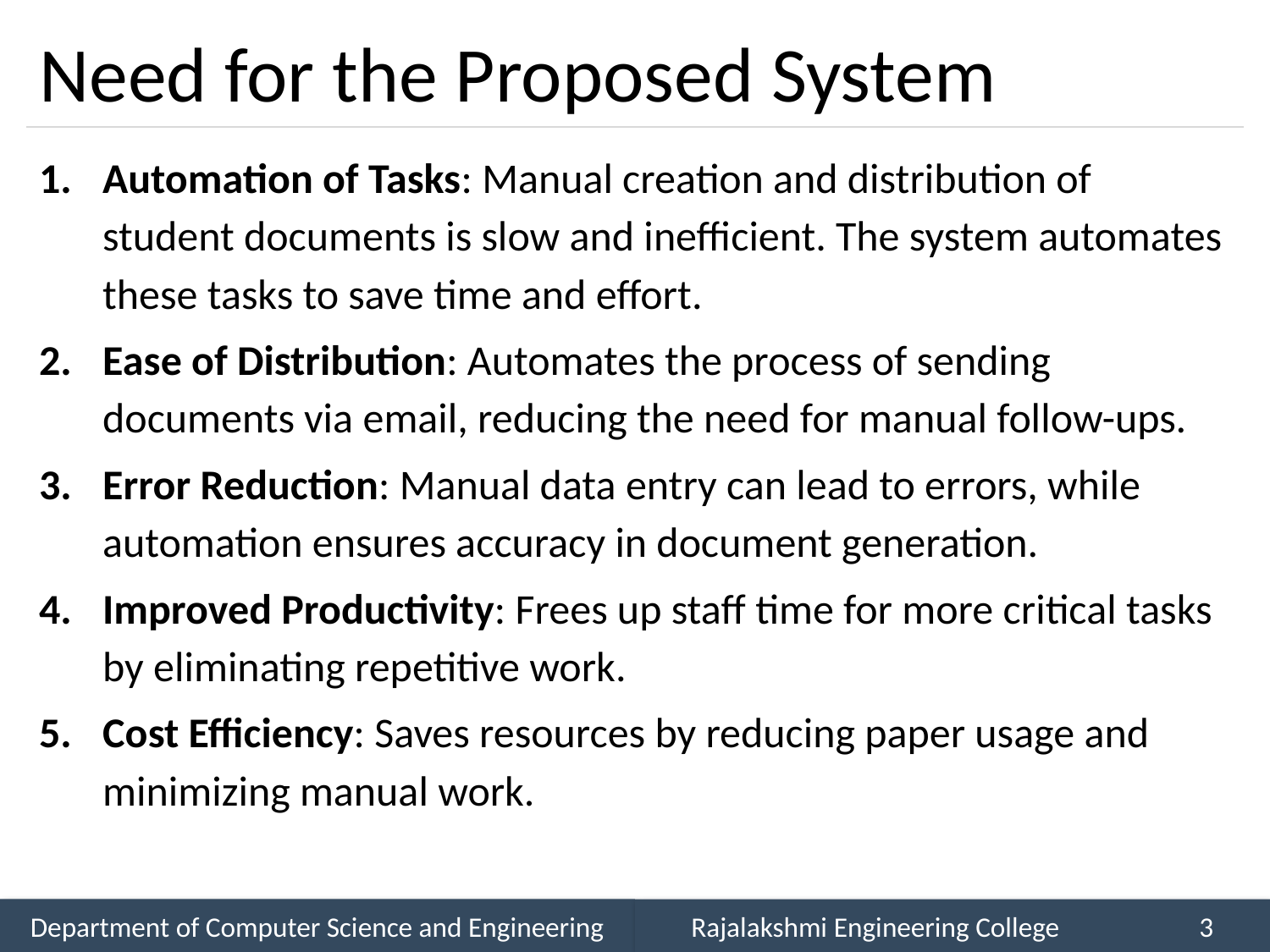

# Need for the Proposed System
Automation of Tasks: Manual creation and distribution of student documents is slow and inefficient. The system automates these tasks to save time and effort.
Ease of Distribution: Automates the process of sending documents via email, reducing the need for manual follow-ups.
Error Reduction: Manual data entry can lead to errors, while automation ensures accuracy in document generation.
Improved Productivity: Frees up staff time for more critical tasks by eliminating repetitive work.
Cost Efficiency: Saves resources by reducing paper usage and minimizing manual work.